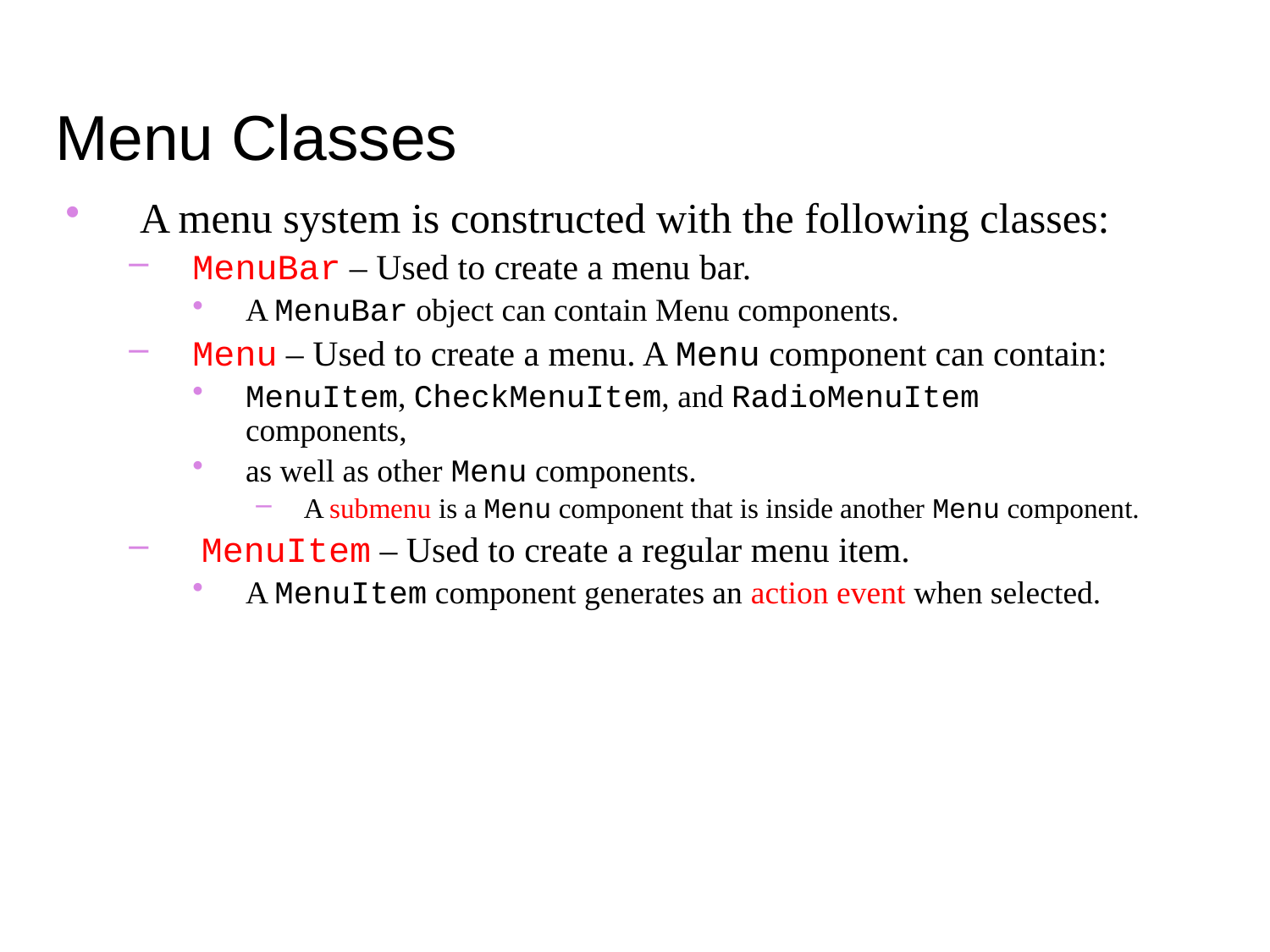

Menu Classes
A menu system is constructed with the following classes:
MenuBar – Used to create a menu bar.
A MenuBar object can contain Menu components.
Menu – Used to create a menu. A Menu component can contain:
MenuItem, CheckMenuItem, and RadioMenuItem components,
as well as other Menu components.
A submenu is a Menu component that is inside another Menu component.
 MenuItem – Used to create a regular menu item.
A MenuItem component generates an action event when selected.